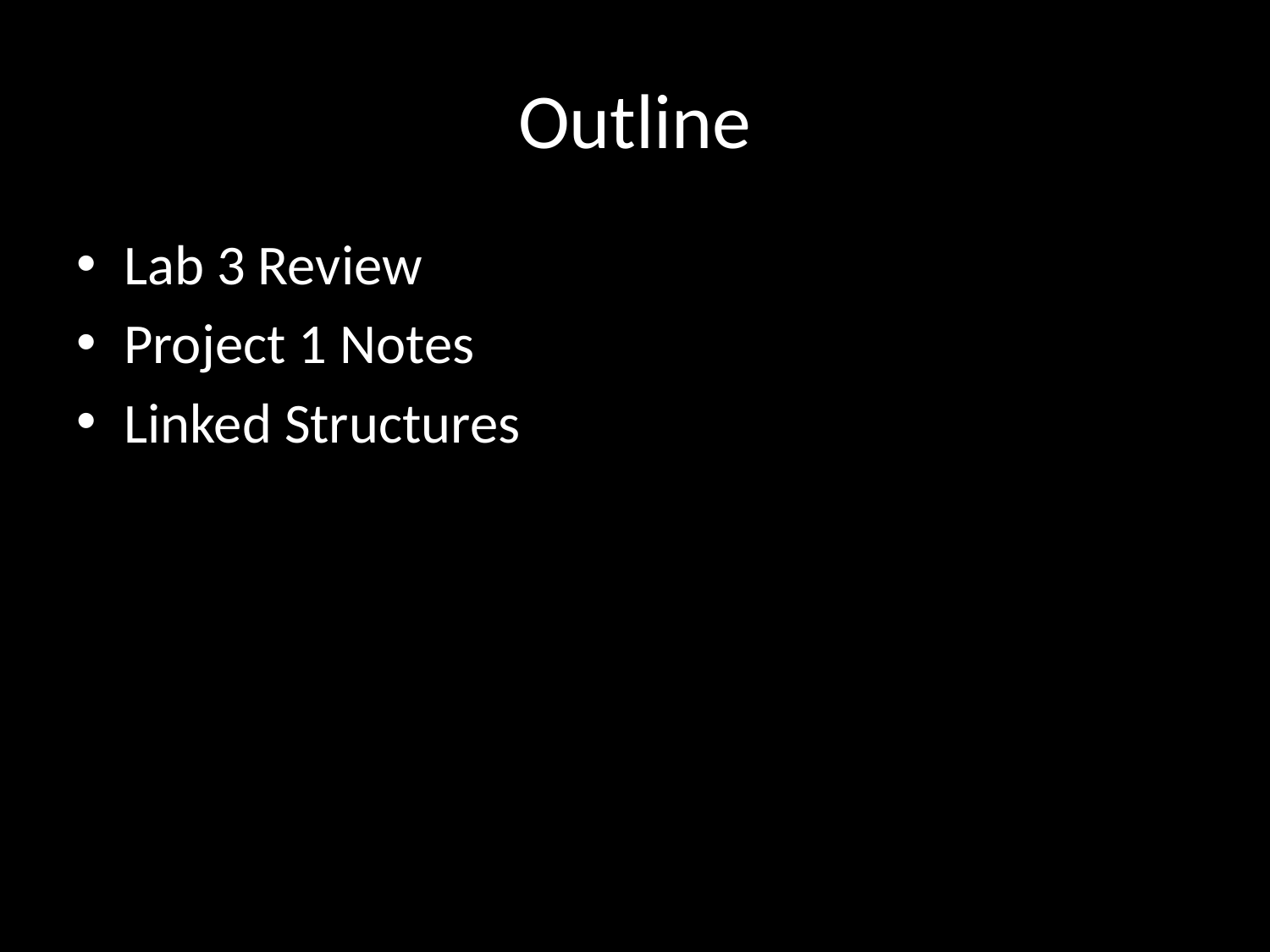

# Outline
Lab 3 Review
Project 1 Notes
Linked Structures